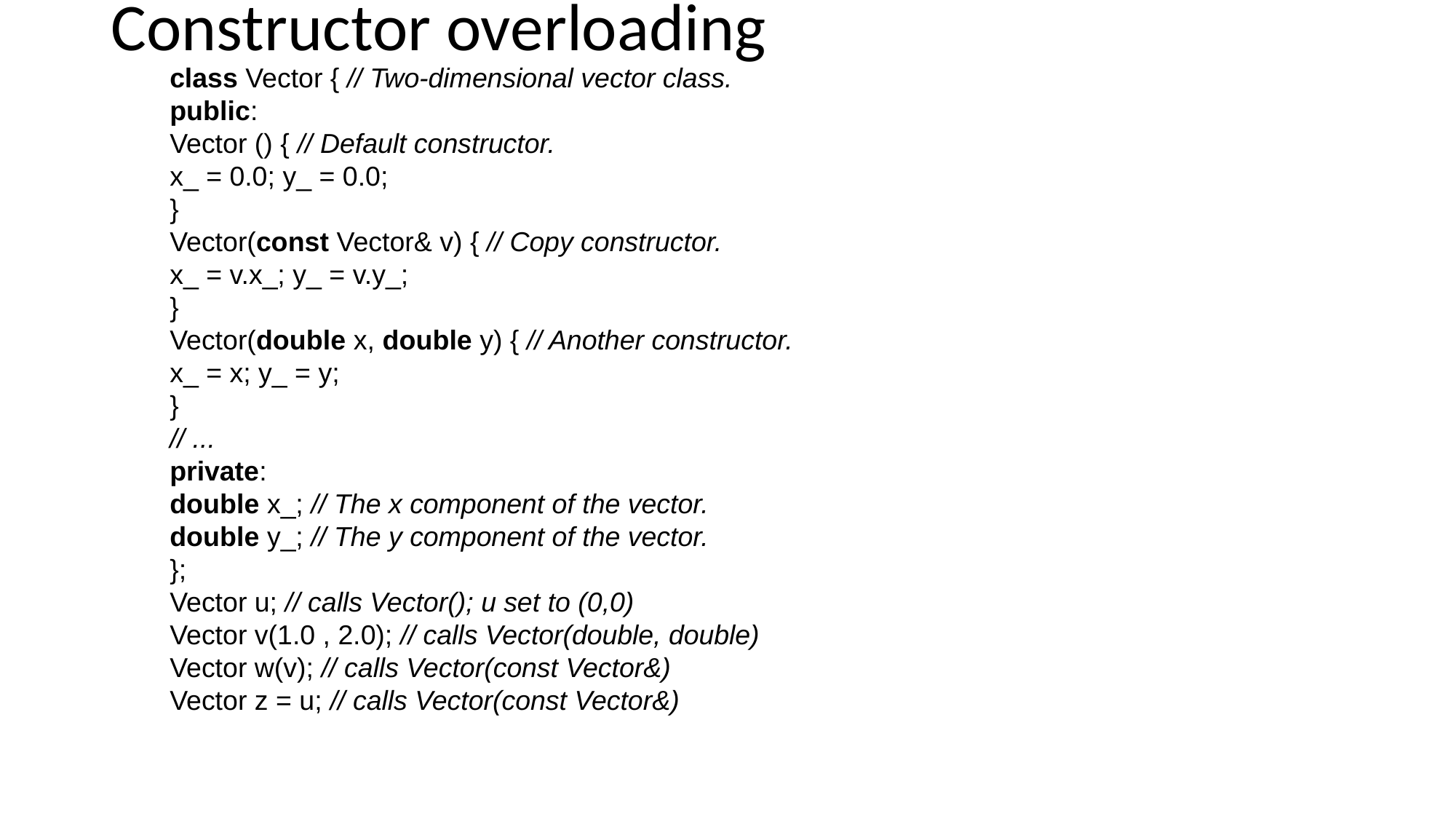

# Constructor overloading
class Vector { // Two-dimensional vector class.
public:
Vector () { // Default constructor.
x_ = 0.0; y_ = 0.0;
}
Vector(const Vector& v) { // Copy constructor.
x_ = v.x_; y_ = v.y_;
}
Vector(double x, double y) { // Another constructor.
x_ = x; y_ = y;
}
// ...
private:
double x_; // The x component of the vector.
double y_; // The y component of the vector.
};
Vector u; // calls Vector(); u set to (0,0)
Vector v(1.0 , 2.0); // calls Vector(double, double)
Vector w(v); // calls Vector(const Vector&)
Vector z = u; // calls Vector(const Vector&)